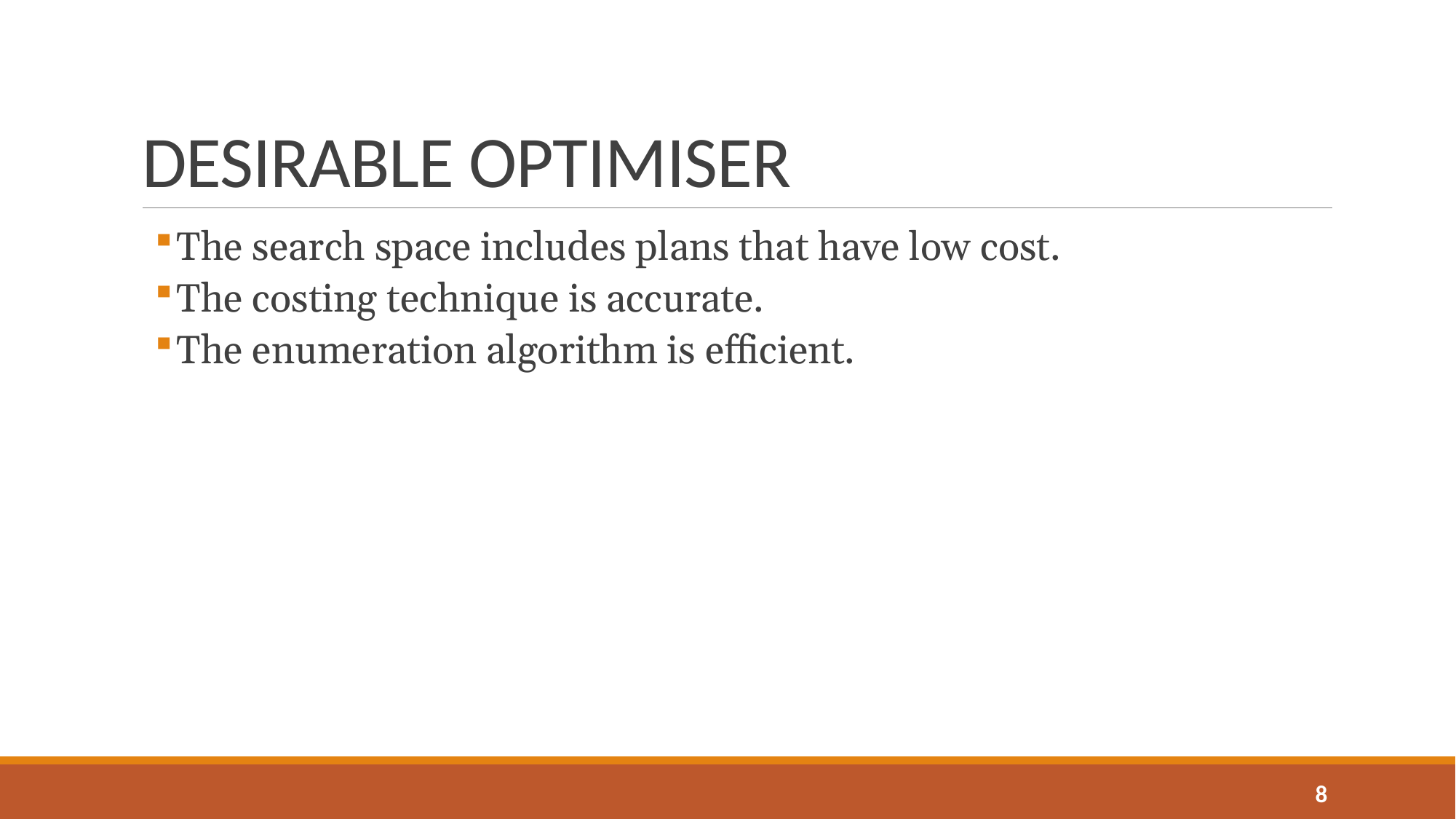

# DESIRABLE OPTIMISER
The search space includes plans that have low cost.
The costing technique is accurate.
The enumeration algorithm is efficient.
8